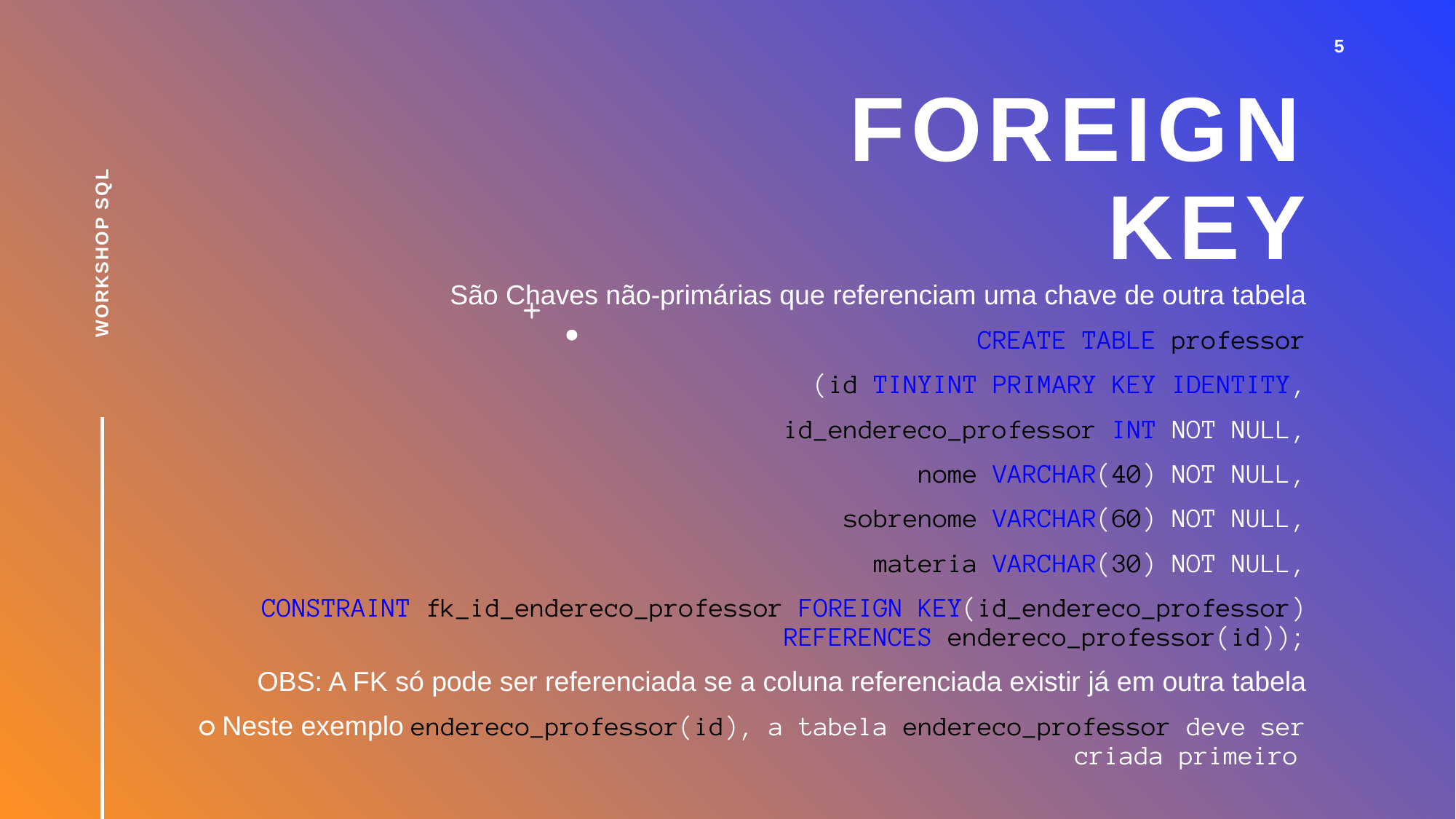

# Foreign key
5
WORKSHOP SQL
São Chaves não-primárias que referenciam uma chave de outra tabela
CREATE TABLE professor
(id TINYINT PRIMARY KEY IDENTITY,
id_endereco_professor INT NOT NULL,
nome VARCHAR(40) NOT NULL,
sobrenome VARCHAR(60) NOT NULL,
materia VARCHAR(30) NOT NULL,
CONSTRAINT fk_id_endereco_professor FOREIGN KEY(id_endereco_professor) REFERENCES endereco_professor(id));
OBS: A FK só pode ser referenciada se a coluna referenciada existir já em outra tabela
Neste exemplo endereco_professor(id), a tabela endereco_professor deve ser criada primeiro